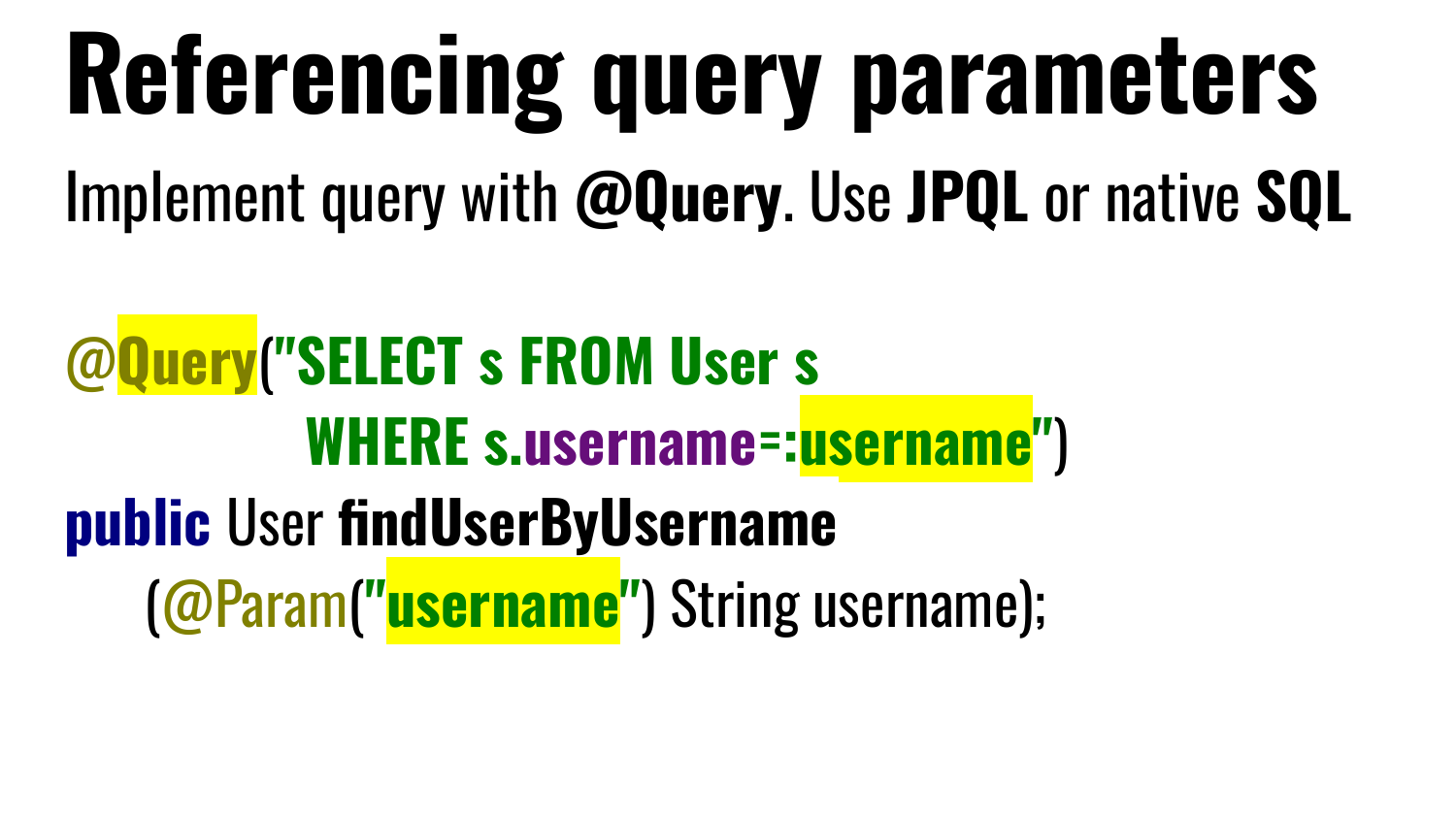

# Referencing query parameters
Implement query with @Query. Use JPQL or native SQL

@Query("SELECT s FROM User s
                WHERE s.username=:username")
public User findUserByUsername
      (@Param("username") String username);